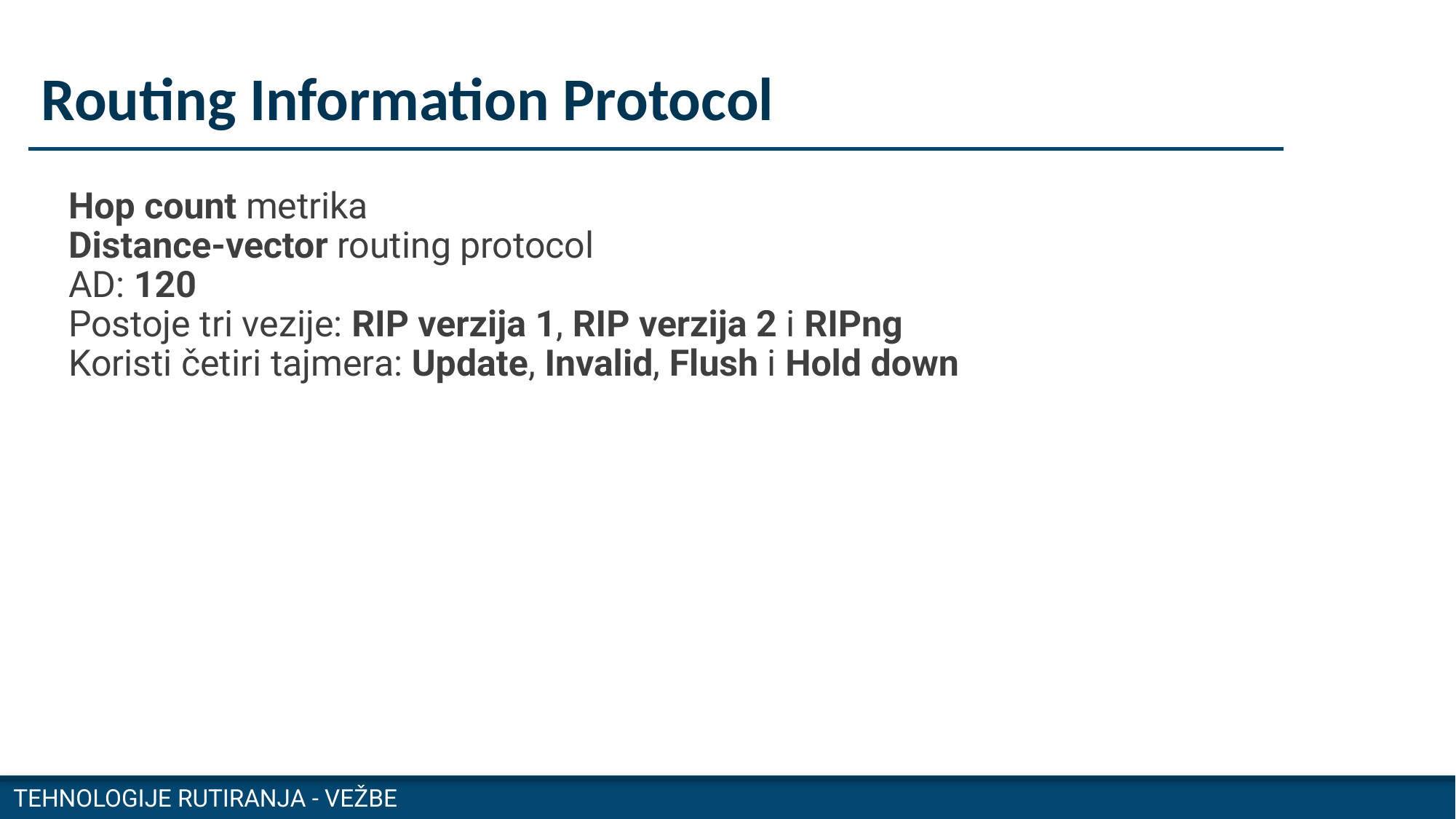

# Routing Information Protocol
Hop count metrika
Distance-vector routing protocol
AD: 120
Postoje tri vezije: RIP verzija 1, RIP verzija 2 i RIPng
Koristi četiri tajmera: Update, Invalid, Flush i Hold down

TEHNOLOGIJE RUTIRANJA - VEŽBE